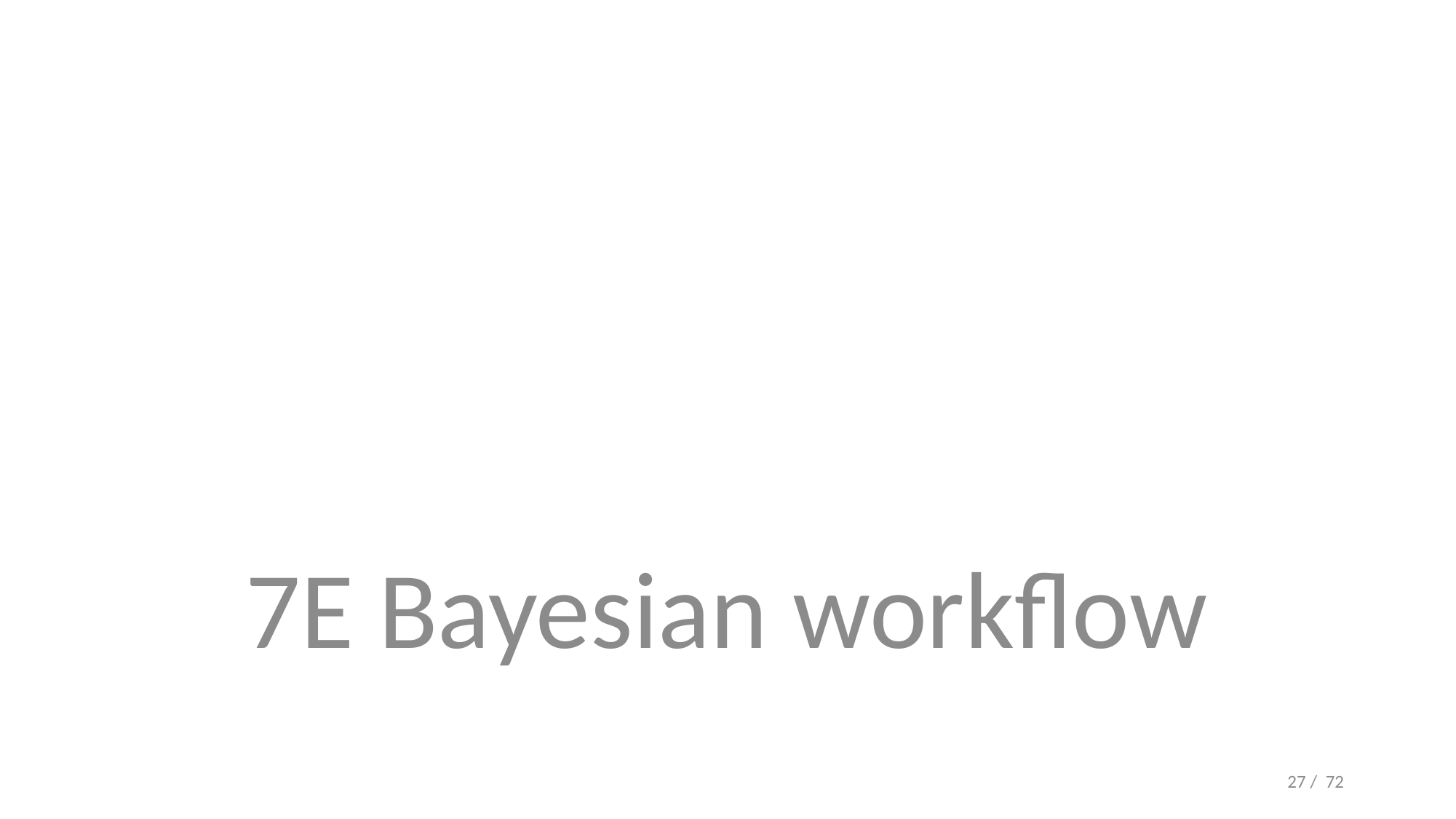

#
7E Bayesian workflow
27 /  72